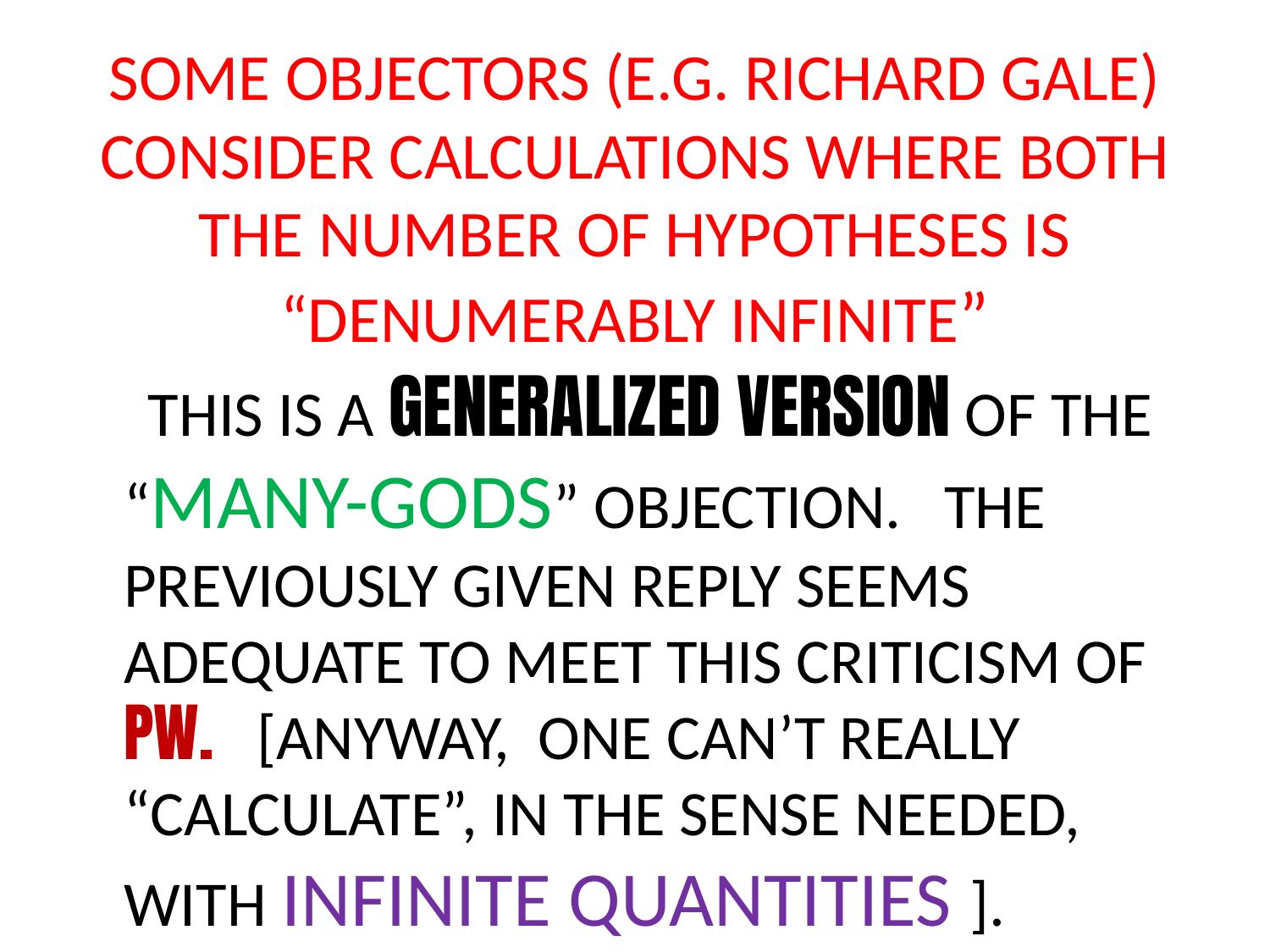

# SOME OBJECTORS (E.G. RICHARD GALE) CONSIDER CALCULATIONS WHERE BOTH THE NUMBER OF HYPOTHESES IS “DENUMERABLY INFINITE”
     THIS IS A GENERALIZED VERSION OF THE “MANY-GODS” OBJECTION.   THE PREVIOUSLY GIVEN REPLY SEEMS ADEQUATE TO MEET THIS CRITICISM OF PW.   [ANYWAY,  ONE CAN’T REALLY “CALCULATE”, IN THE SENSE NEEDED, WITH INFINITE QUANTITIES ].